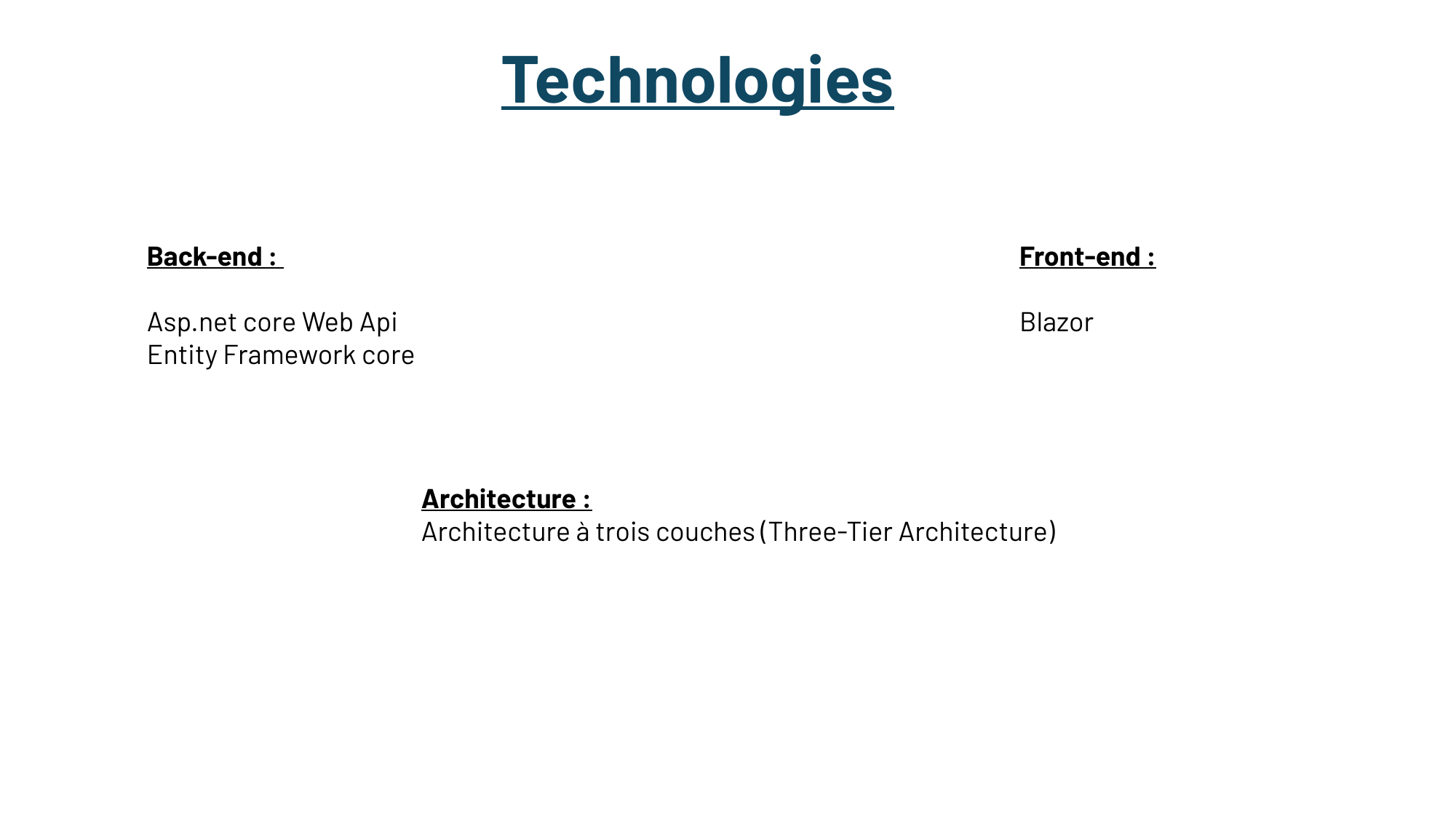

Technologies
Back-end :

Asp.net core Web Api
Entity Framework core

Front-end :

Blazor
Architecture :
Architecture à trois couches (Three-Tier Architecture)